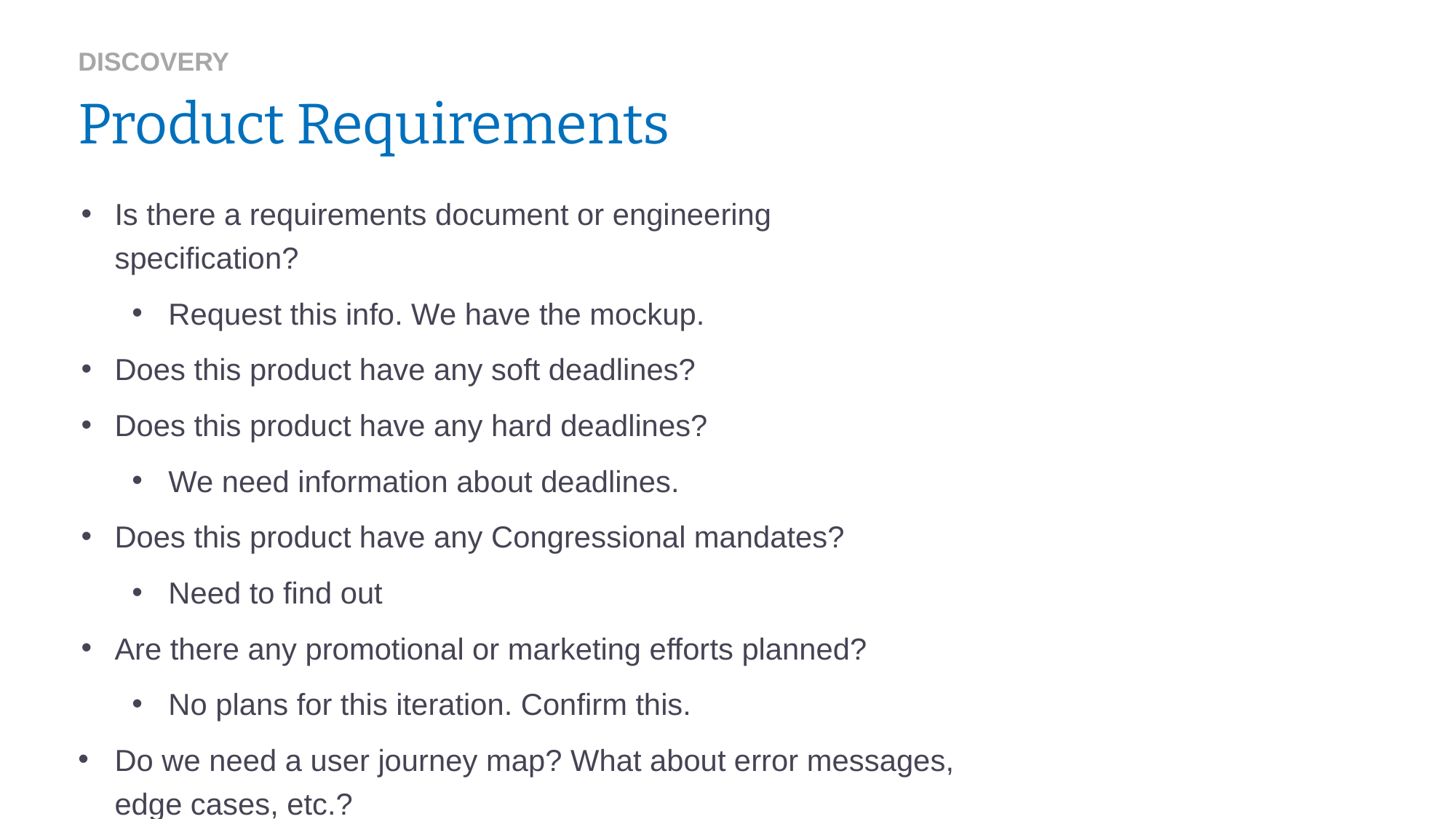

DISCOVERY

# Product Requirements
Is there a requirements document or engineering specification?
Request this info. We have the mockup.
Does this product have any soft deadlines?
Does this product have any hard deadlines?
We need information about deadlines.
Does this product have any Congressional mandates?
Need to find out
Are there any promotional or marketing efforts planned?
No plans for this iteration. Confirm this.
Do we need a user journey map? What about error messages, edge cases, etc.?